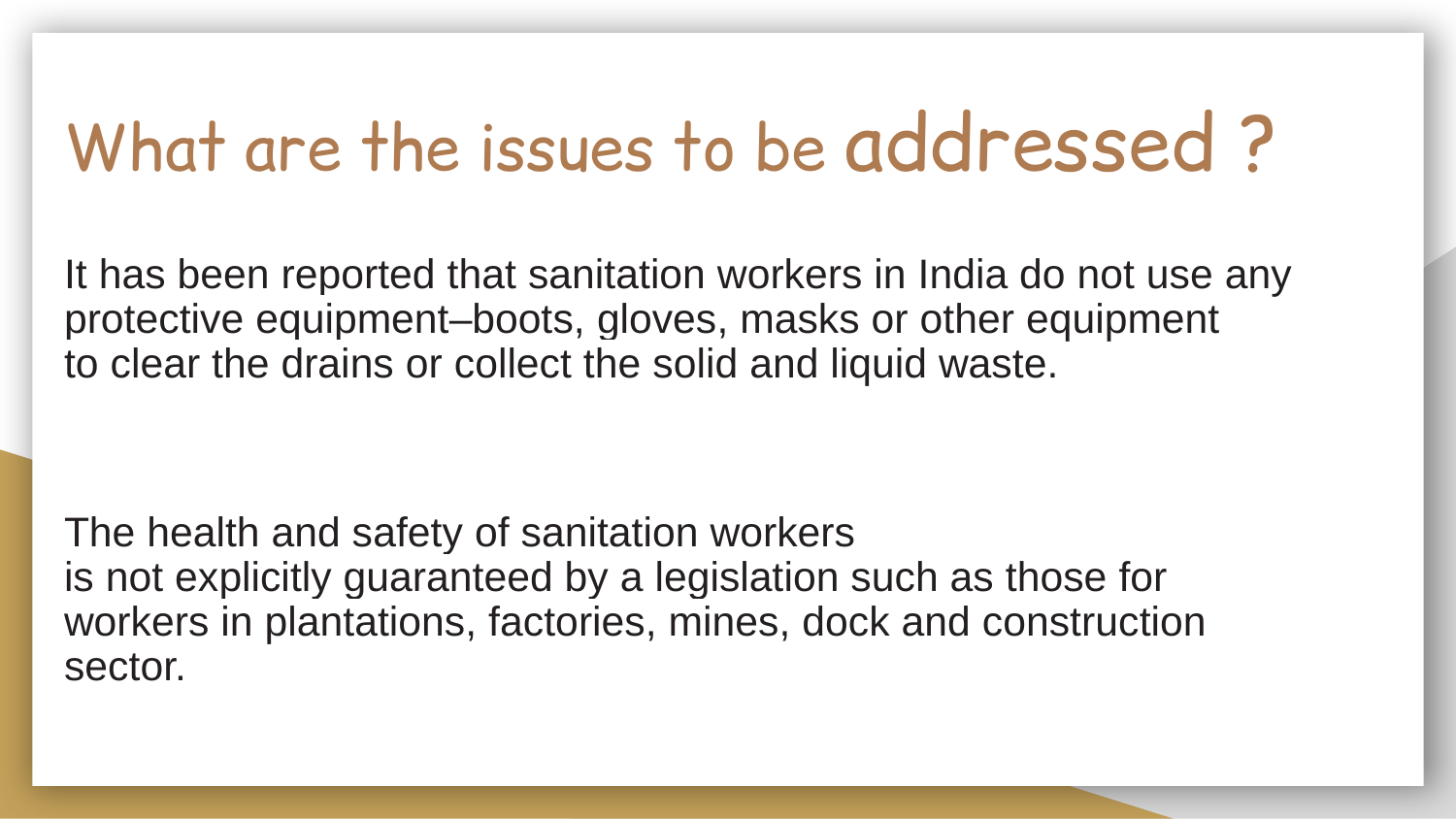

# What are the issues to be addressed ?

It has been reported that sanitation workers in India do not use any protective equipment–boots, gloves, masks or other equipment
to clear the drains or collect the solid and liquid waste.

The health and safety of sanitation workers
is not explicitly guaranteed by a legislation such as those for
workers in plantations, factories, mines, dock and construction
sector.